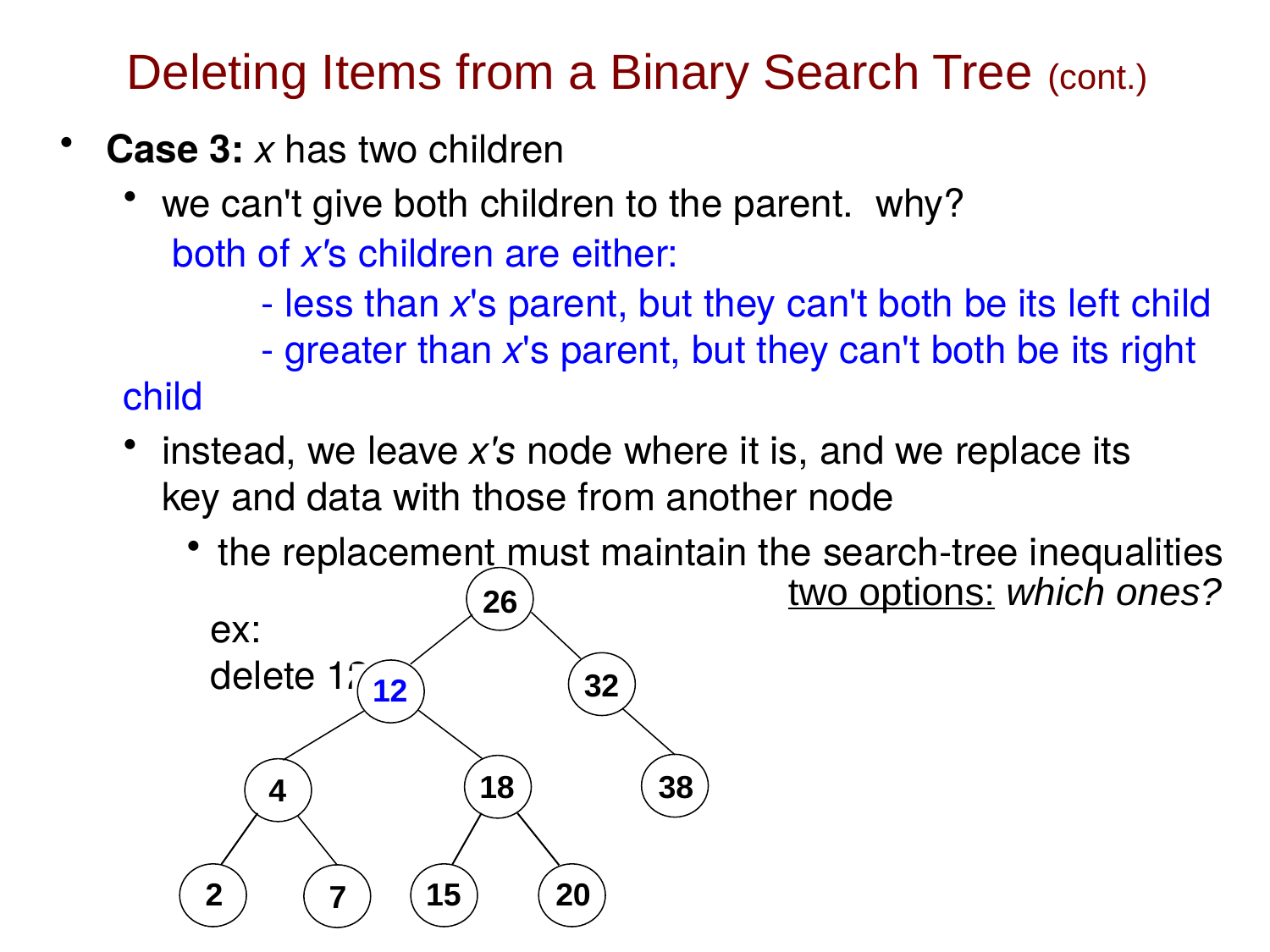

# Deleting Items from a Binary Search Tree (cont.)
Case 3: x has two children
we can't give both children to the parent.  why?
	 both of x's children are either:
	 - less than x's parent, but they can't both be its left child
	 - greater than x's parent, but they can't both be its right child
instead, we leave x's node where it is, and we replace its
key and data with those from another node
the replacement must maintain the search-tree inequalities
	ex:
	delete 12

two options: which ones?

26

32

12

38
18
4

2
15
20
7